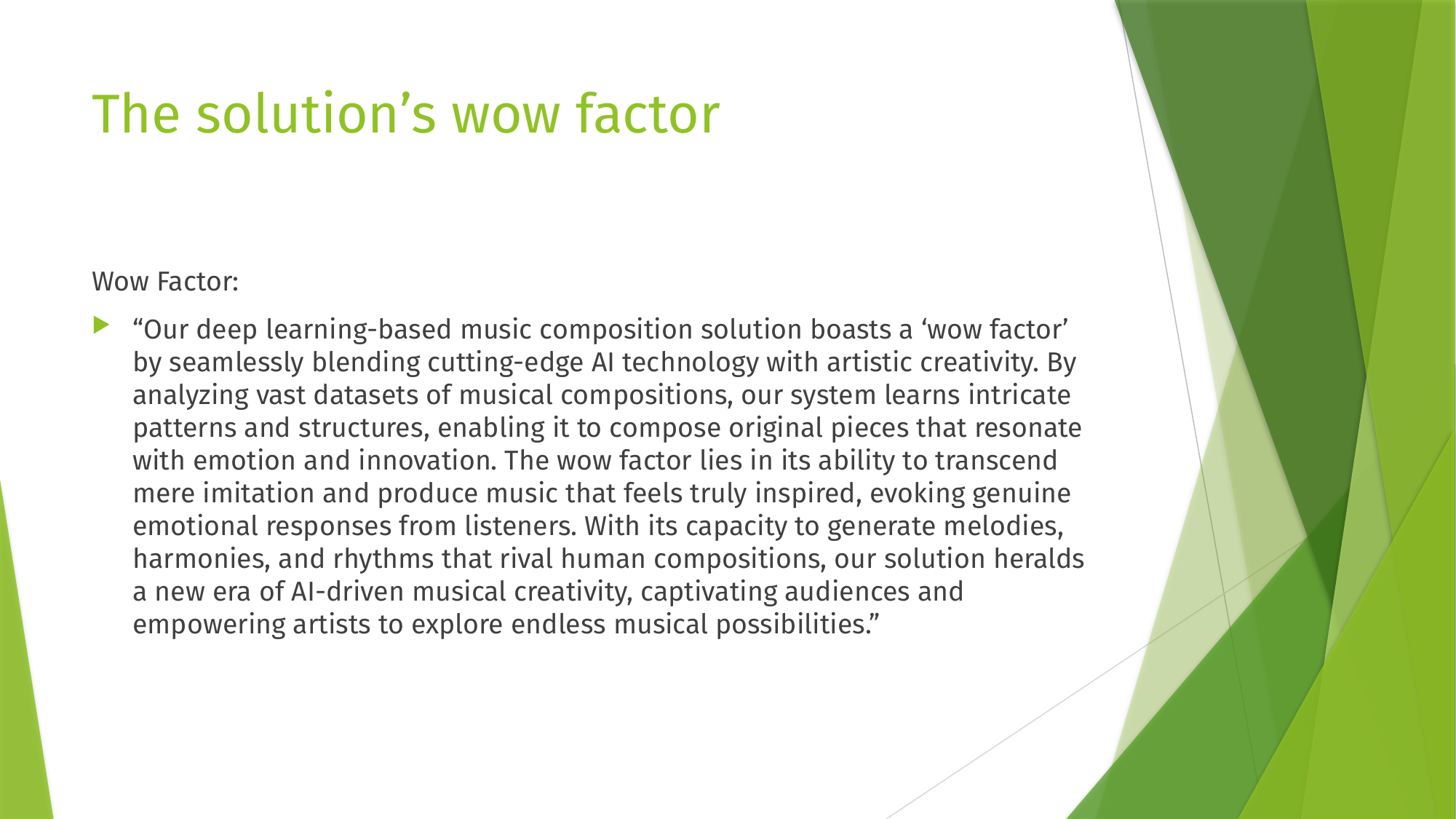

# The solution’s wow factor
Wow Factor:
“Our deep learning-based music composition solution boasts a ‘wow factor’ by seamlessly blending cutting-edge AI technology with artistic creativity. By analyzing vast datasets of musical compositions, our system learns intricate patterns and structures, enabling it to compose original pieces that resonate with emotion and innovation. The wow factor lies in its ability to transcend mere imitation and produce music that feels truly inspired, evoking genuine emotional responses from listeners. With its capacity to generate melodies, harmonies, and rhythms that rival human compositions, our solution heralds a new era of AI-driven musical creativity, captivating audiences and empowering artists to explore endless musical possibilities.”